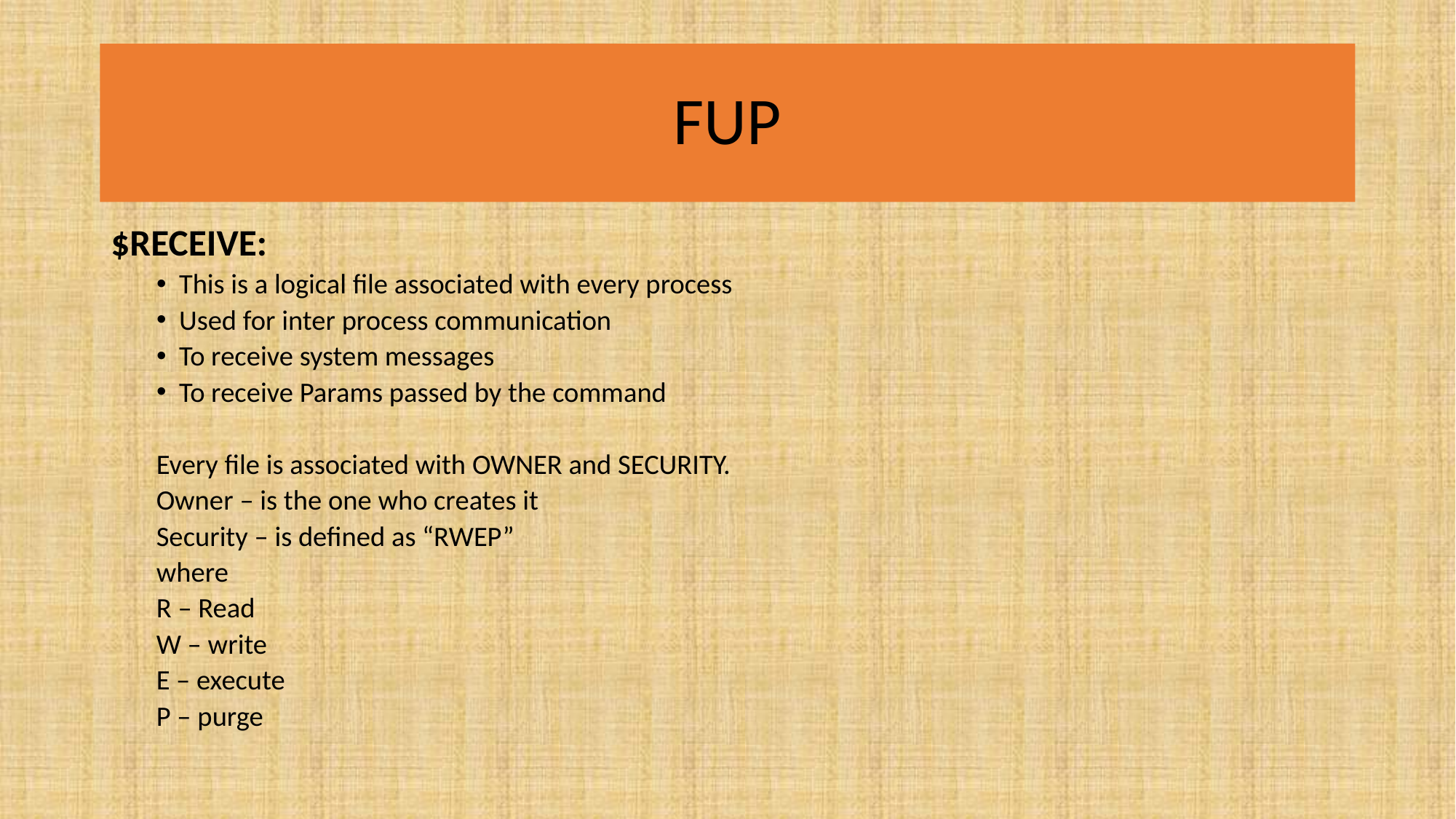

# FUP
$RECEIVE:
This is a logical file associated with every process
Used for inter process communication
To receive system messages
To receive Params passed by the command

Every file is associated with OWNER and SECURITY.
Owner – is the one who creates it
Security – is defined as “RWEP”
	where
	R – Read
	W – write
	E – execute
	P – purge